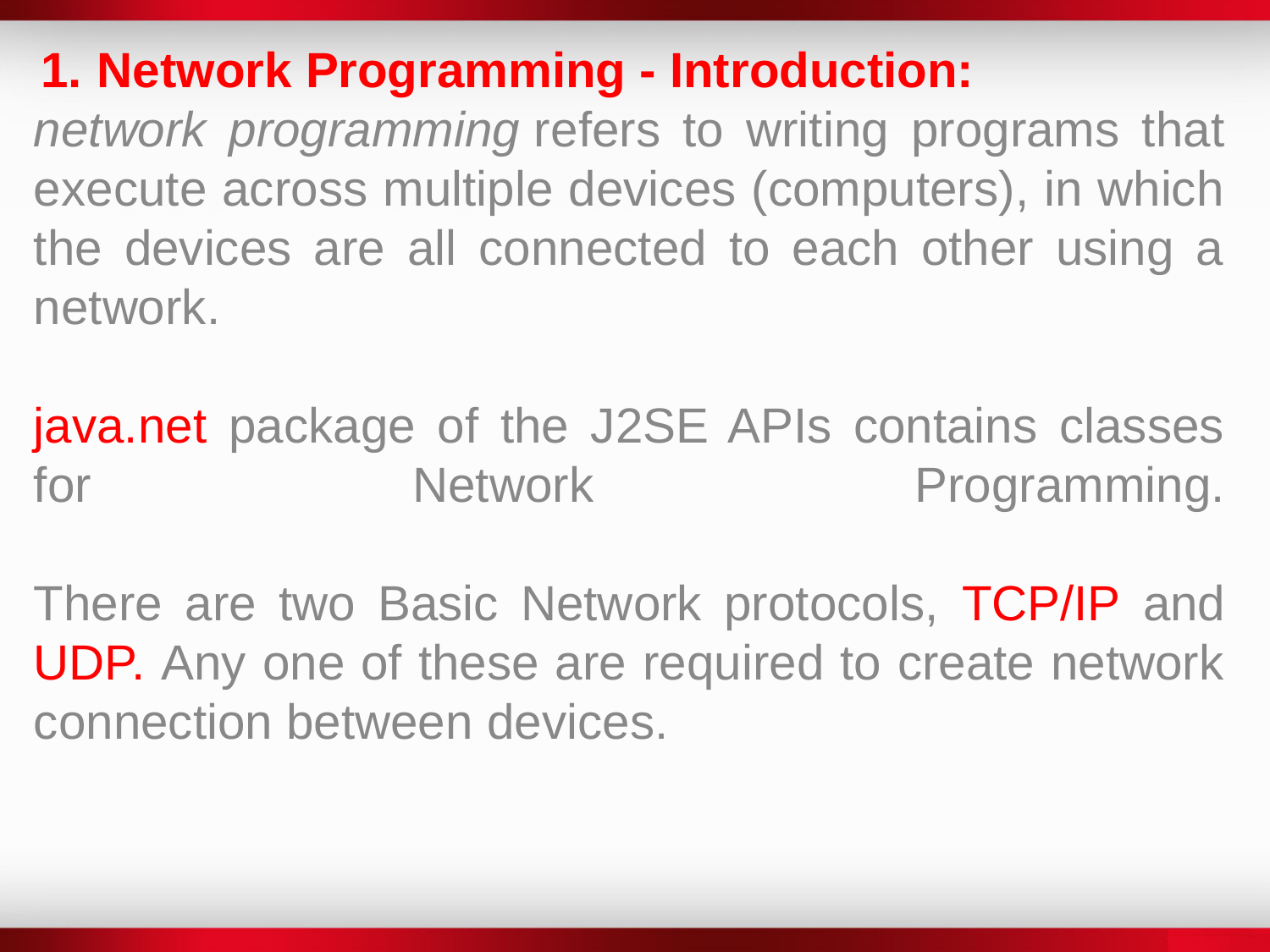

# Network Programming - Introduction:
network programming refers to writing programs that execute across multiple devices (computers), in which the devices are all connected to each other using a network.
java.net package of the J2SE APIs contains classes for Network Programming.
There are two Basic Network protocols, TCP/IP and UDP. Any one of these are required to create network connection between devices.